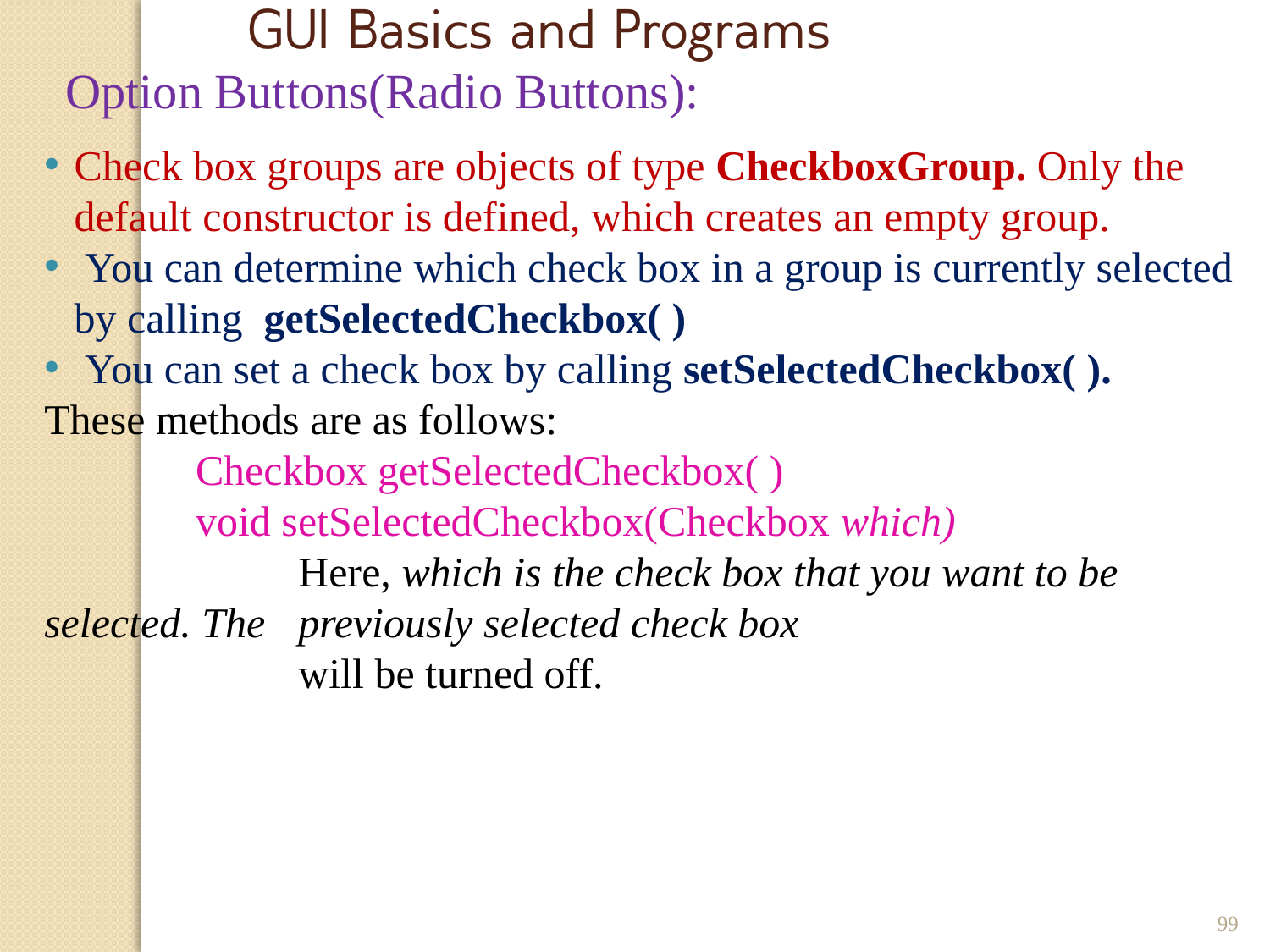

GUI Basics and Programs
Option Buttons(Radio Buttons):
Check box groups are objects of type CheckboxGroup. Only the default constructor is defined, which creates an empty group.
 You can determine which check box in a group is currently selected by calling  getSelectedCheckbox( )
 You can set a check box by calling setSelectedCheckbox( ).
These methods are as follows:
Checkbox getSelectedCheckbox( )
void setSelectedCheckbox(Checkbox which)
	Here, which is the check box that you want to be selected. The 	previously selected check box
	will be turned off.
99